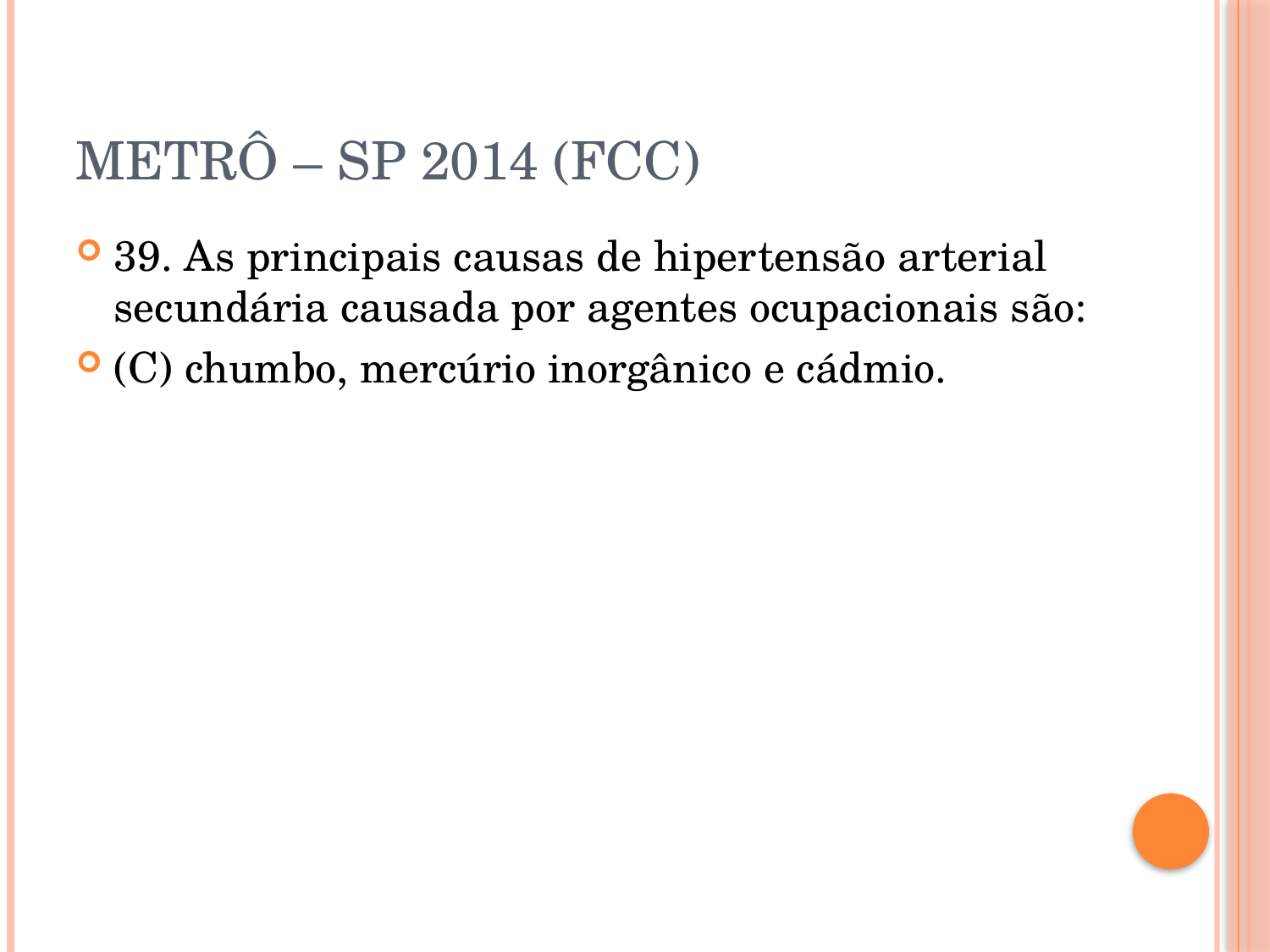

# Metrô – sp 2014 (fcc)
39. As principais causas de hipertensão arterial secundária causada por agentes ocupacionais são:
(C) chumbo, mercúrio inorgânico e cádmio.